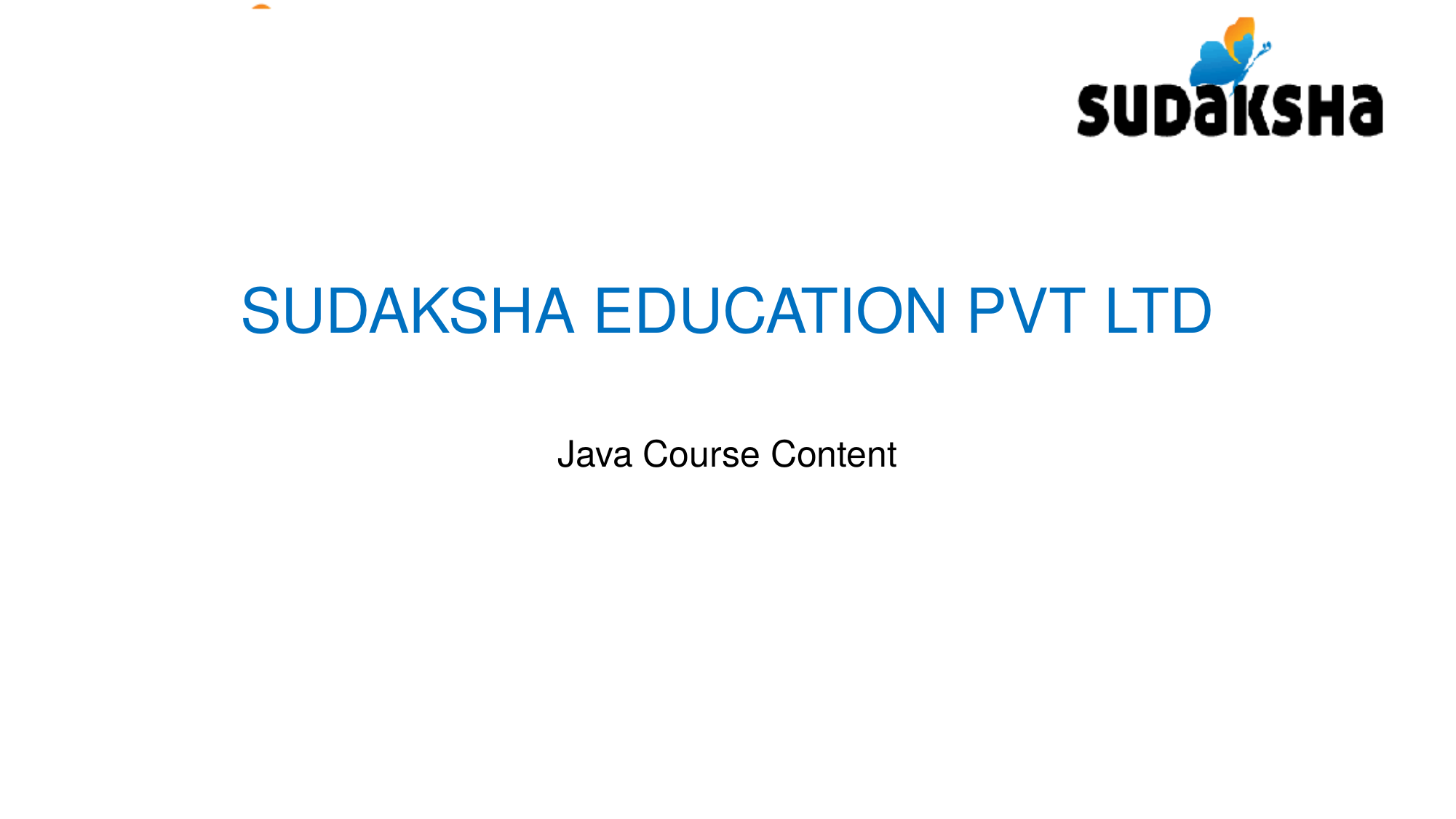

# SUDAKSHA EDUCATION PVT LTD
Java Course Content